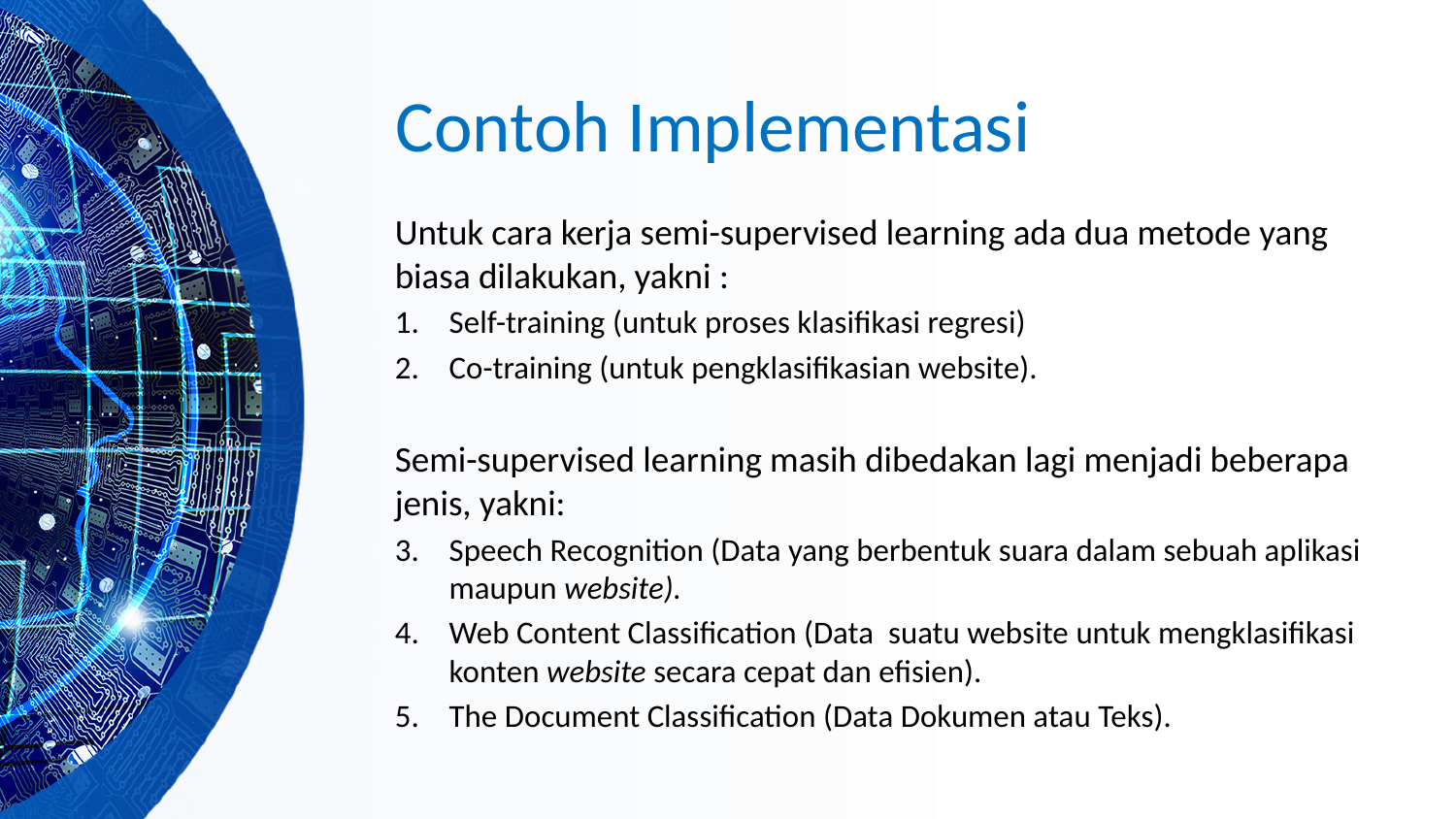

# Contoh Implementasi
Untuk cara kerja semi-supervised learning ada dua metode yang biasa dilakukan, yakni :
Self-training (untuk proses klasifikasi regresi)
Co-training (untuk pengklasifikasian website).

Semi-supervised learning masih dibedakan lagi menjadi beberapa jenis, yakni:
Speech Recognition (Data yang berbentuk suara dalam sebuah aplikasi maupun website).
Web Content Classification (Data  suatu website untuk mengklasifikasi konten website secara cepat dan efisien).
The Document Classification (Data Dokumen atau Teks).